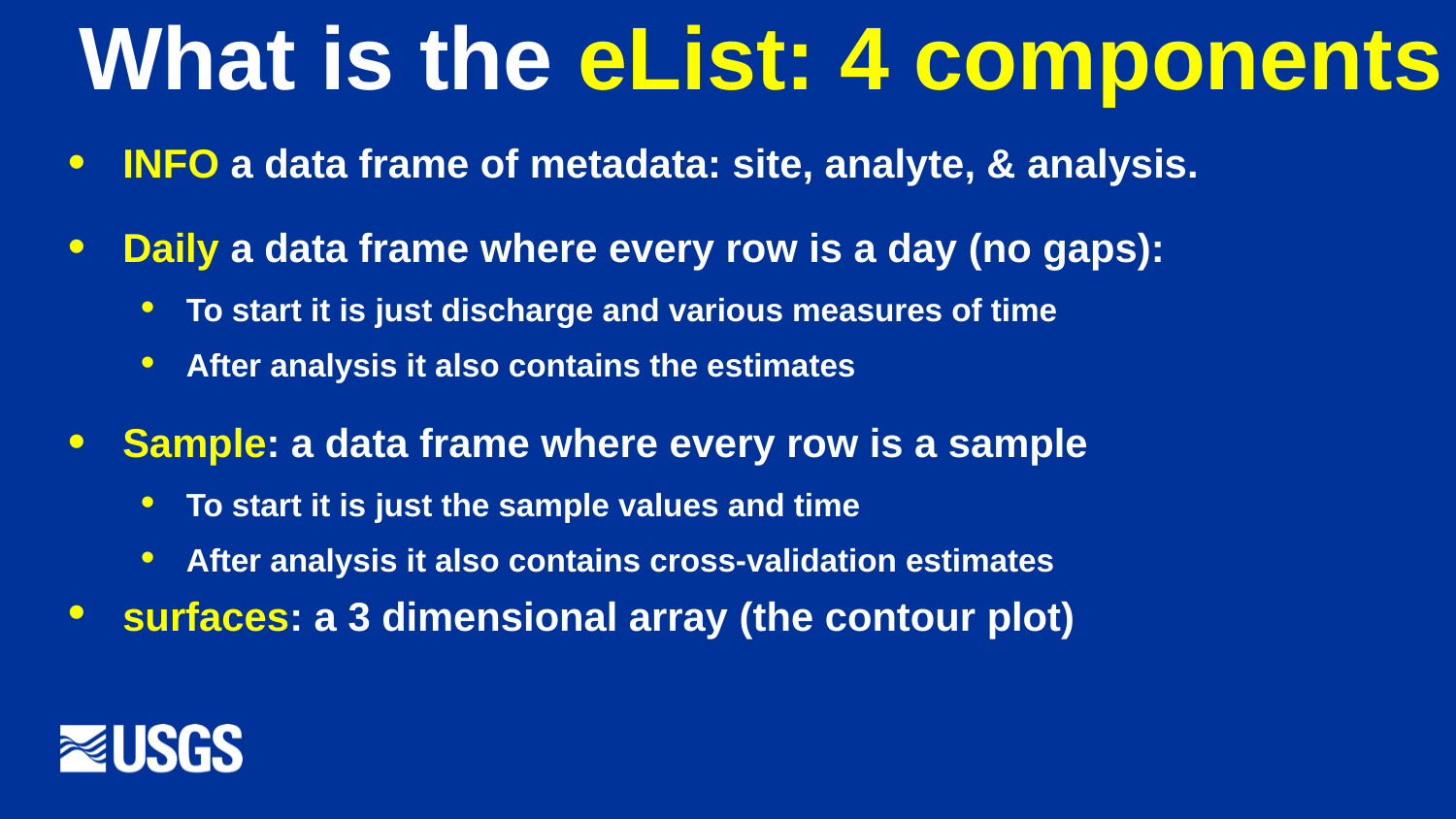

# What is the eList: 4 components
INFO a data frame of metadata: site, analyte, & analysis.
Daily a data frame where every row is a day (no gaps):
To start it is just discharge and various measures of time
After analysis it also contains the estimates
Sample: a data frame where every row is a sample
To start it is just the sample values and time
After analysis it also contains cross-validation estimates
surfaces: a 3 dimensional array (the contour plot)